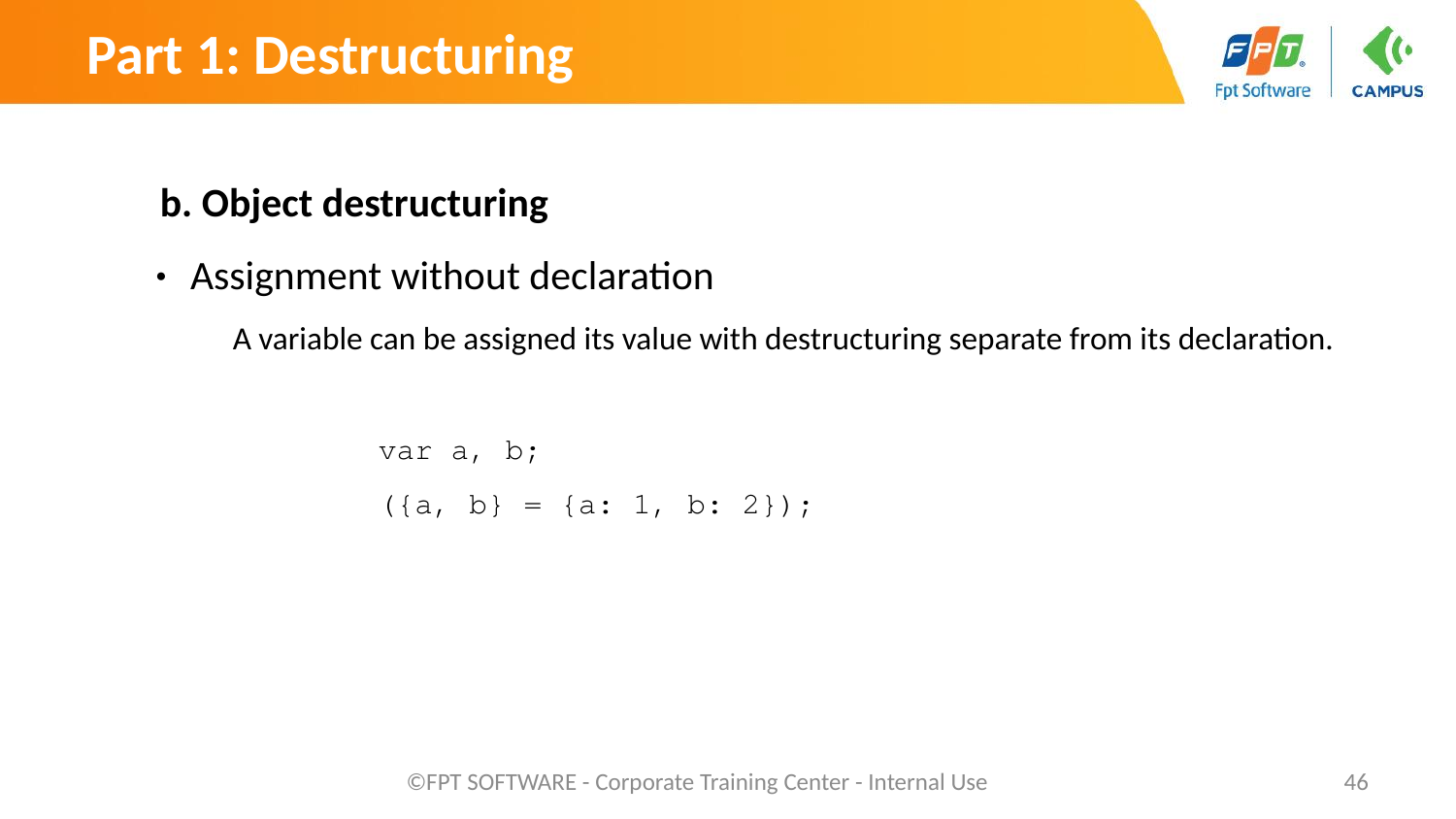

Part 1: Destructuring
b. Object destructuring
Assignment without declaration
A variable can be assigned its value with destructuring separate from its declaration.

		var a, b;
 		({a, b} = {a: 1, b: 2});

©FPT SOFTWARE - Corporate Training Center - Internal Use
46